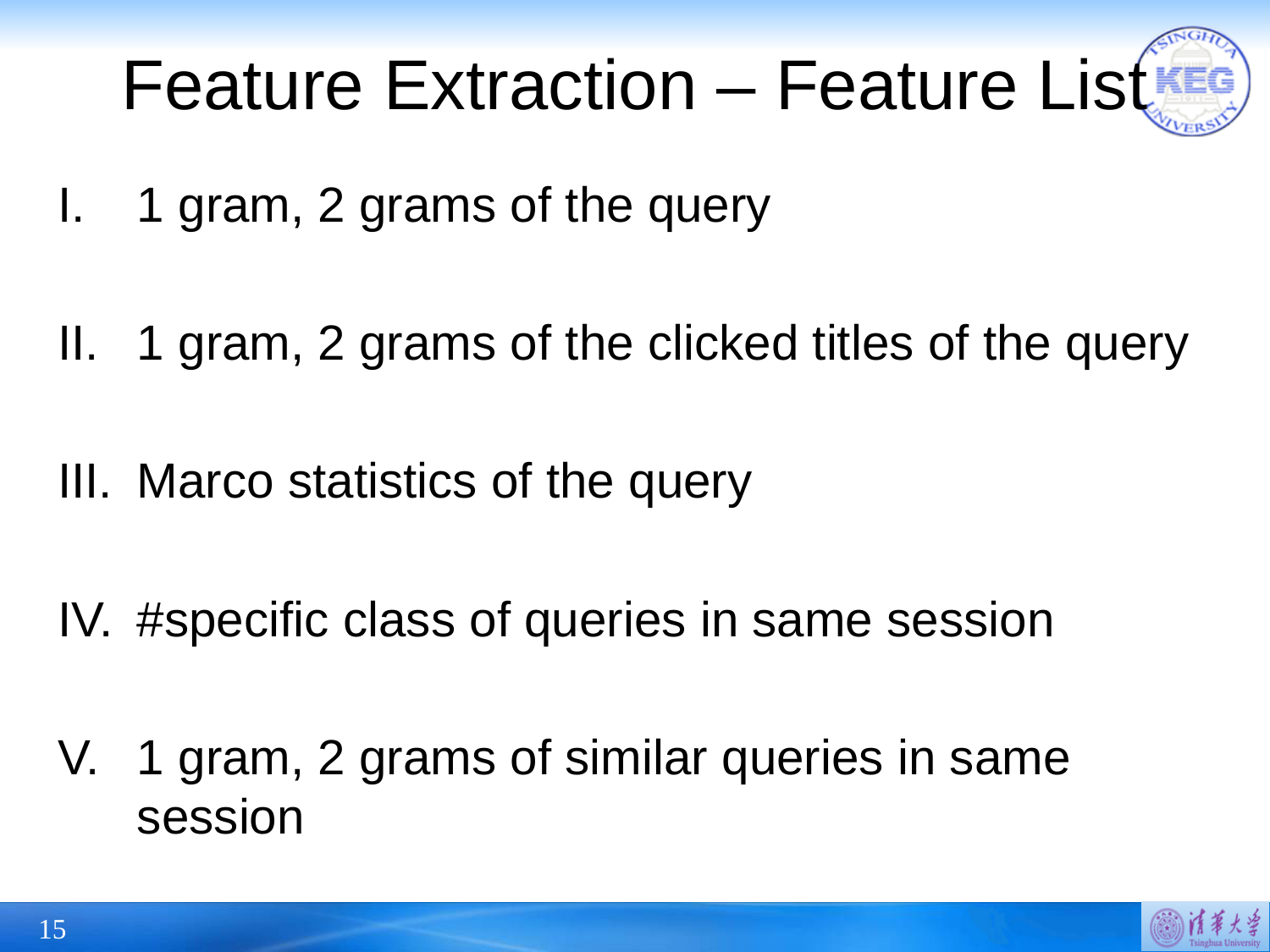

# Feature Extraction – Feature List
1 gram, 2 grams of the query

1 gram, 2 grams of the clicked titles of the query

Marco statistics of the query

#specific class of queries in same session

1 gram, 2 grams of similar queries in same session